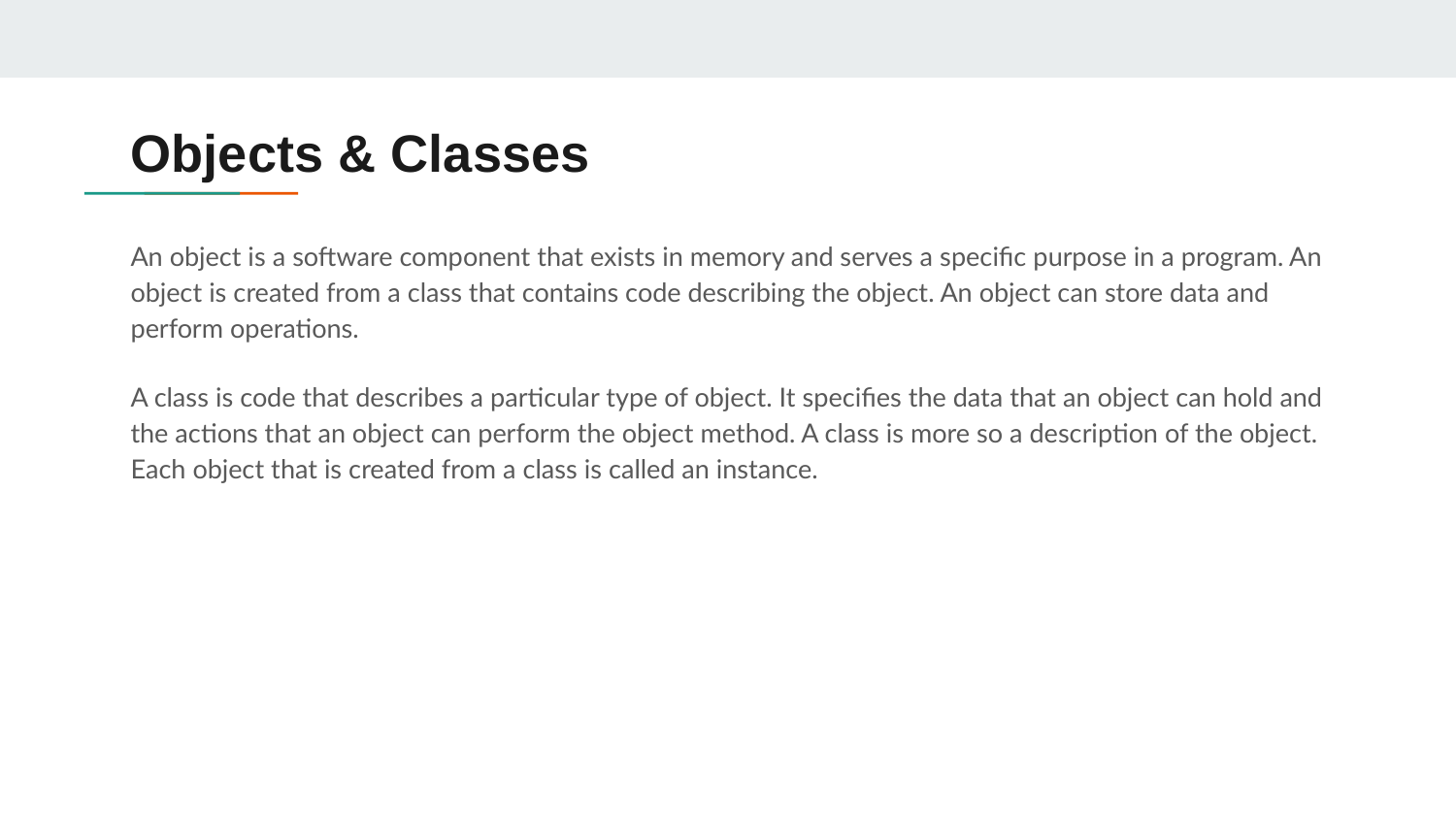

# Objects & Classes
An object is a software component that exists in memory and serves a specific purpose in a program. An object is created from a class that contains code describing the object. An object can store data and perform operations.
A class is code that describes a particular type of object. It specifies the data that an object can hold and the actions that an object can perform the object method. A class is more so a description of the object. Each object that is created from a class is called an instance.